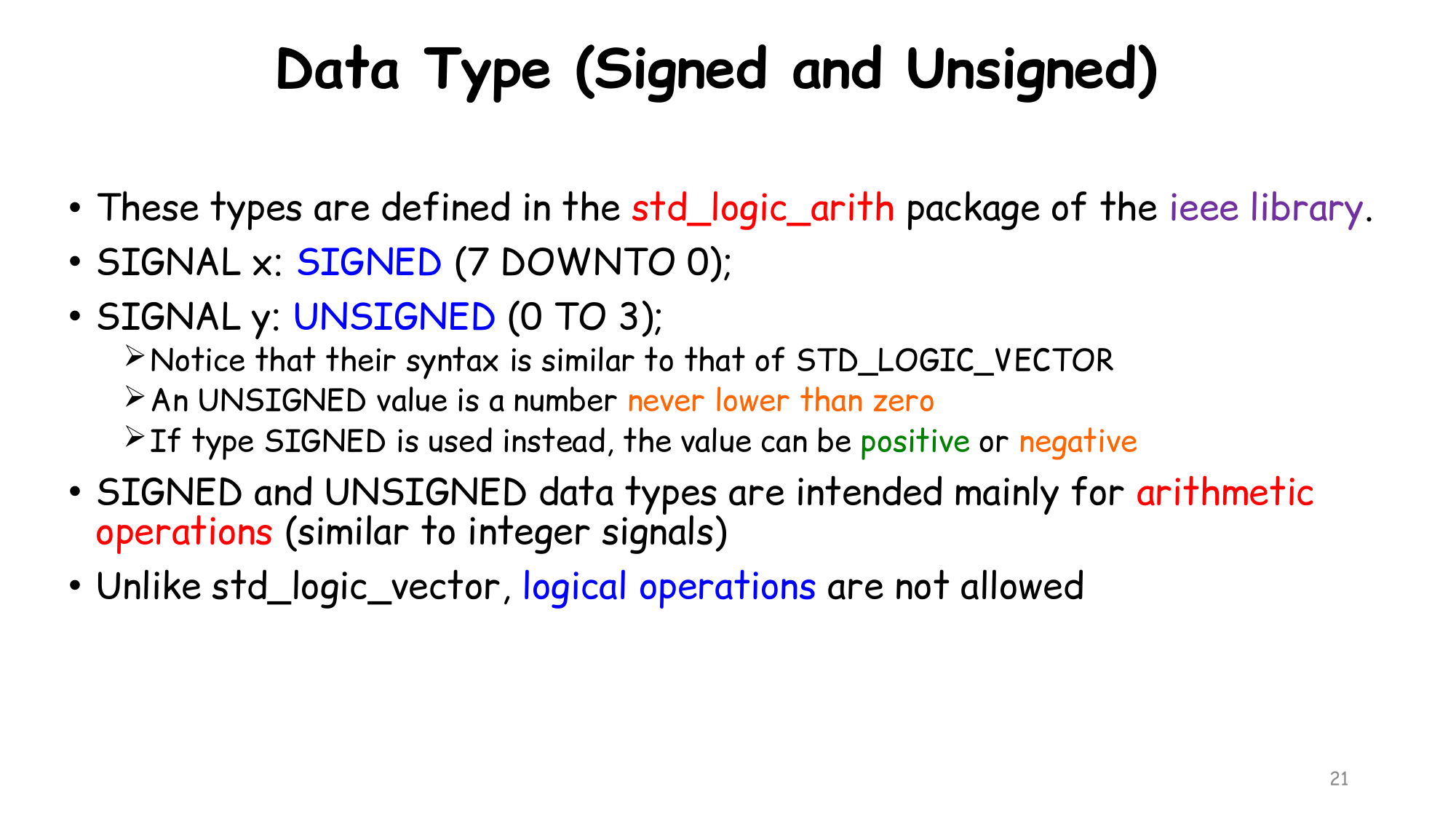

# Data Type (Signed and Unsigned)
These types are defined in the std_logic_arith package of the ieee library.
SIGNAL x: SIGNED (7 DOWNTO 0);
SIGNAL y: UNSIGNED (0 TO 3);
Notice that their syntax is similar to that of STD_LOGIC_VECTOR
An UNSIGNED value is a number never lower than zero
If type SIGNED is used instead, the value can be positive or negative
SIGNED and UNSIGNED data types are intended mainly for arithmetic operations (similar to integer signals)
Unlike std_logic_vector, logical operations are not allowed
21